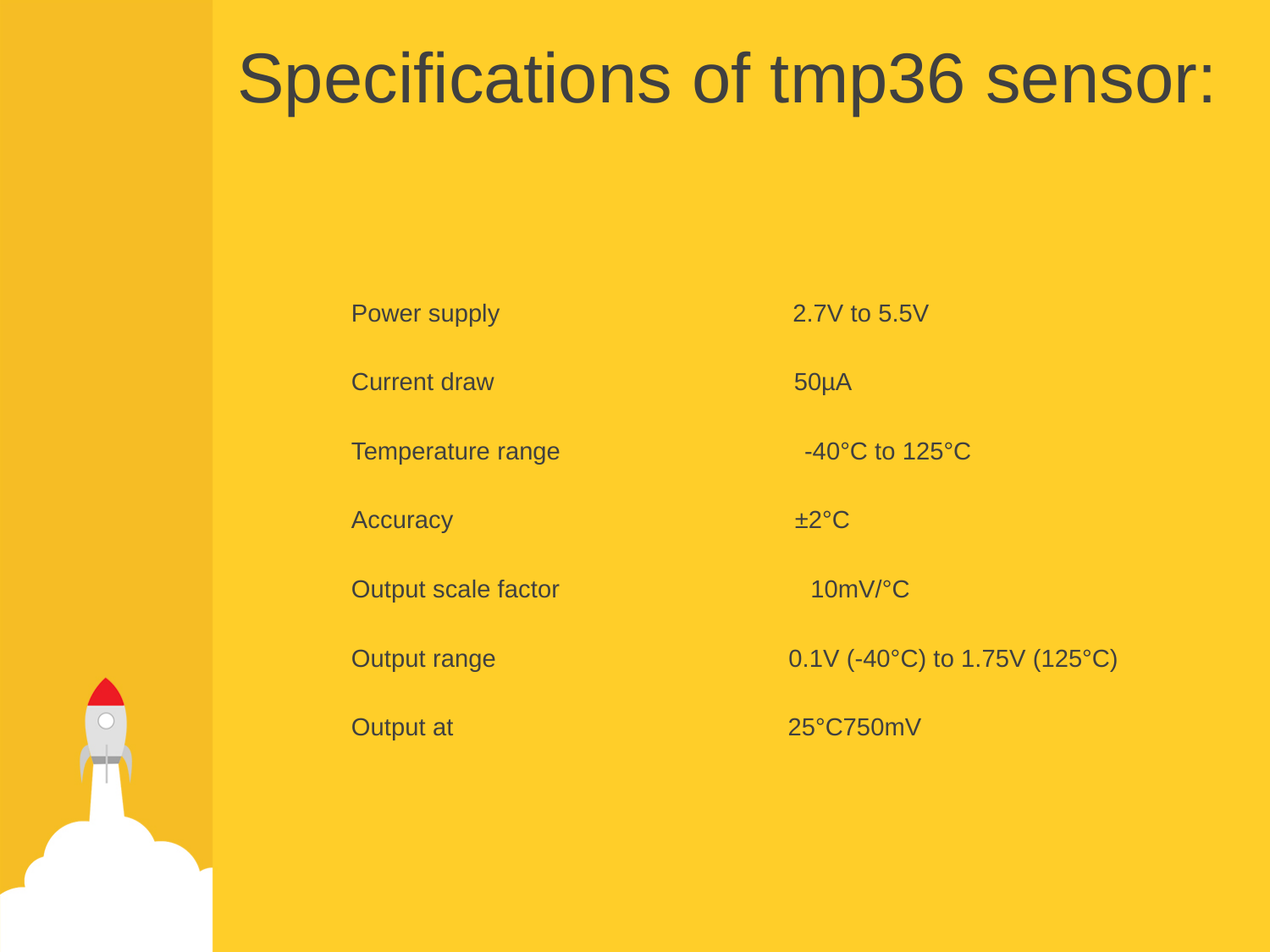

# Specifications of tmp36 sensor:

Power supply                                          2.7V to 5.5V

Current draw                                           50µA

Temperature range                                   -40°C to 125°C

Accuracy                                                 ±2°C

Output scale factor                                    10mV/°C

Output range                                          0.1V (-40°C) to 1.75V (125°C)

Output at                                                25°C750mV